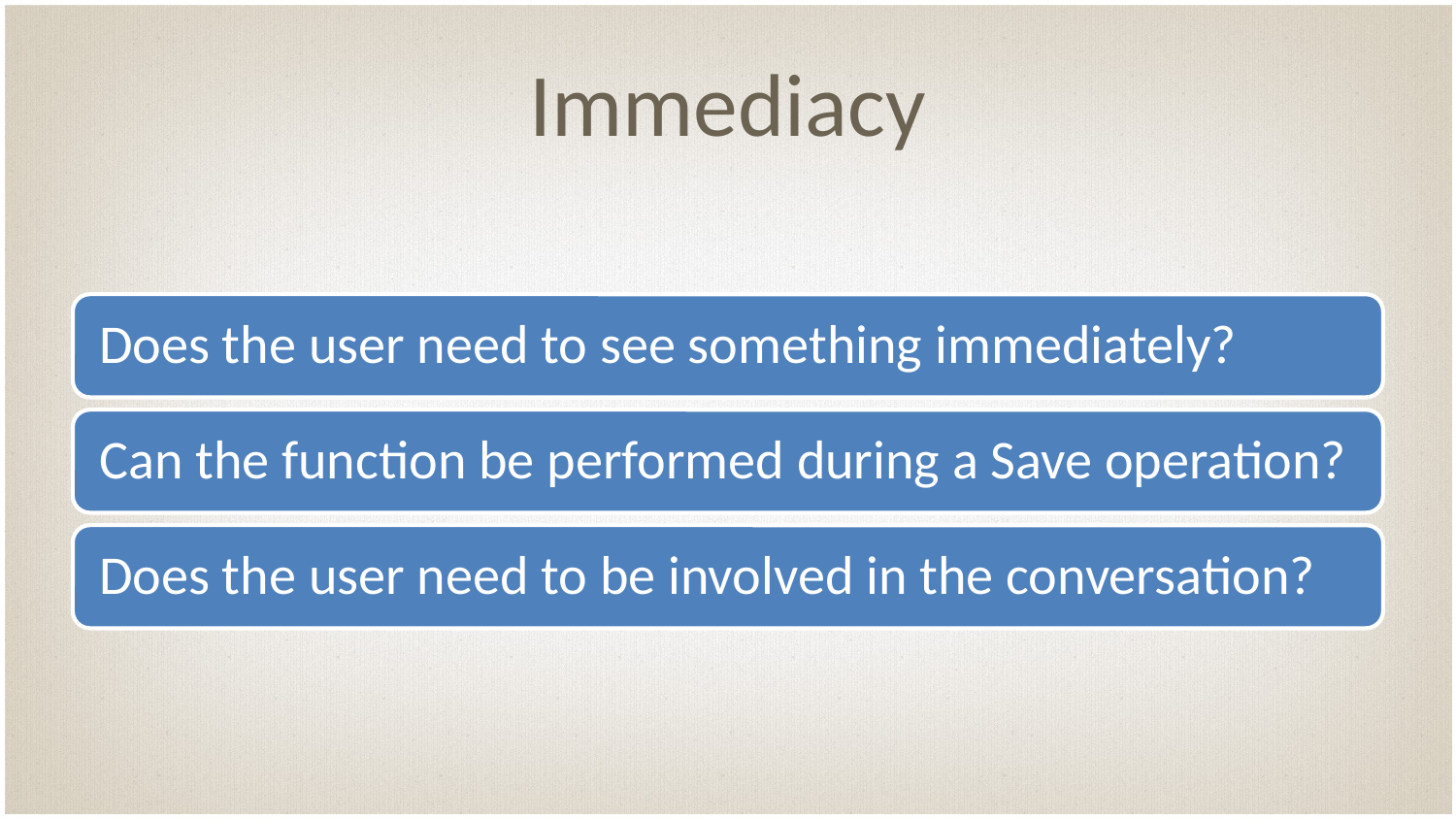

# Immediacy
Does the user need to see something immediately?
Can the function be performed during a Save operation?
Does the user need to be involved in the conversation?